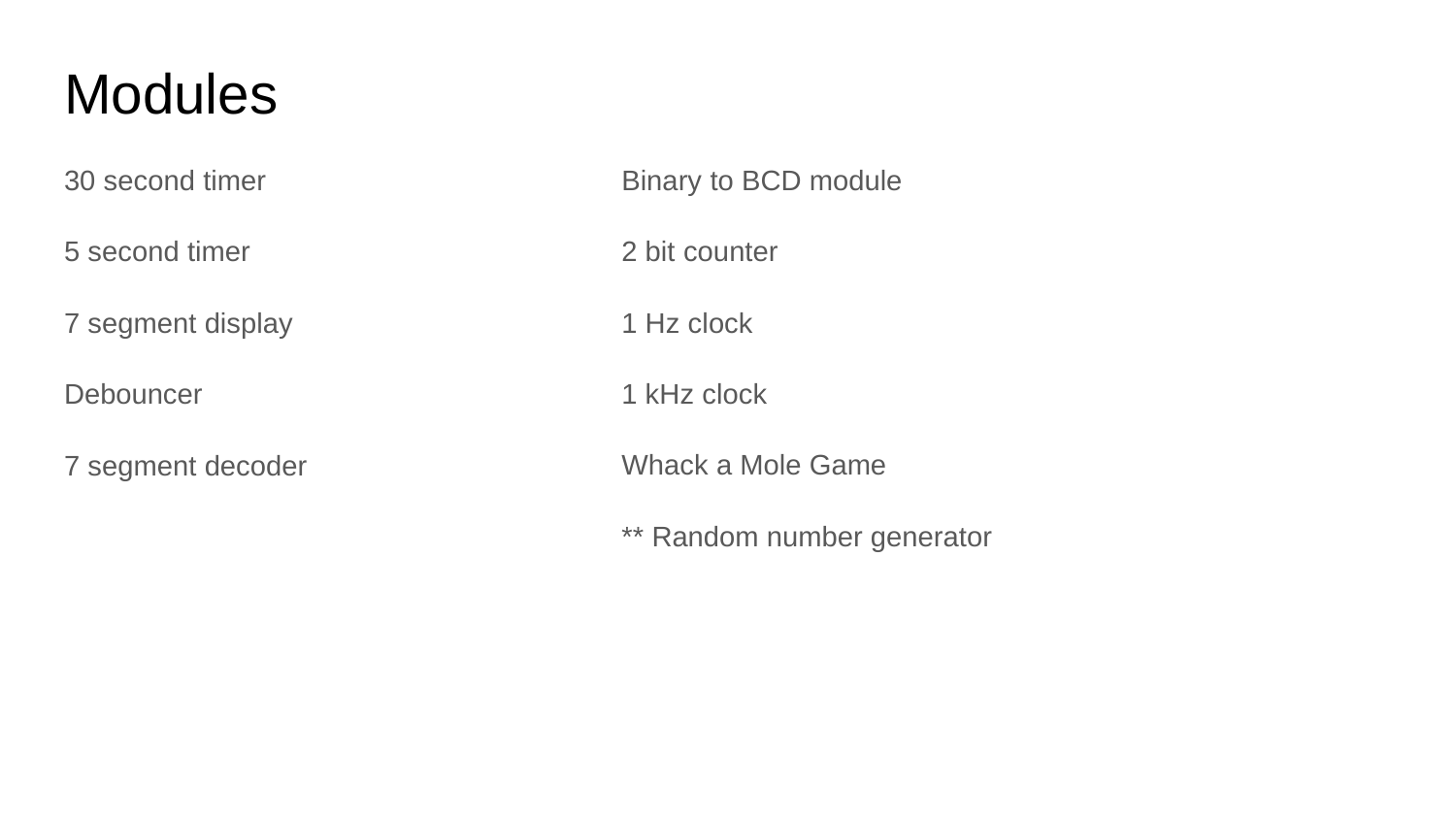

# Modules
30 second timer
5 second timer
7 segment display
Debouncer
7 segment decoder

Binary to BCD module
2 bit counter
1 Hz clock
1 kHz clock
Whack a Mole Game
** Random number generator